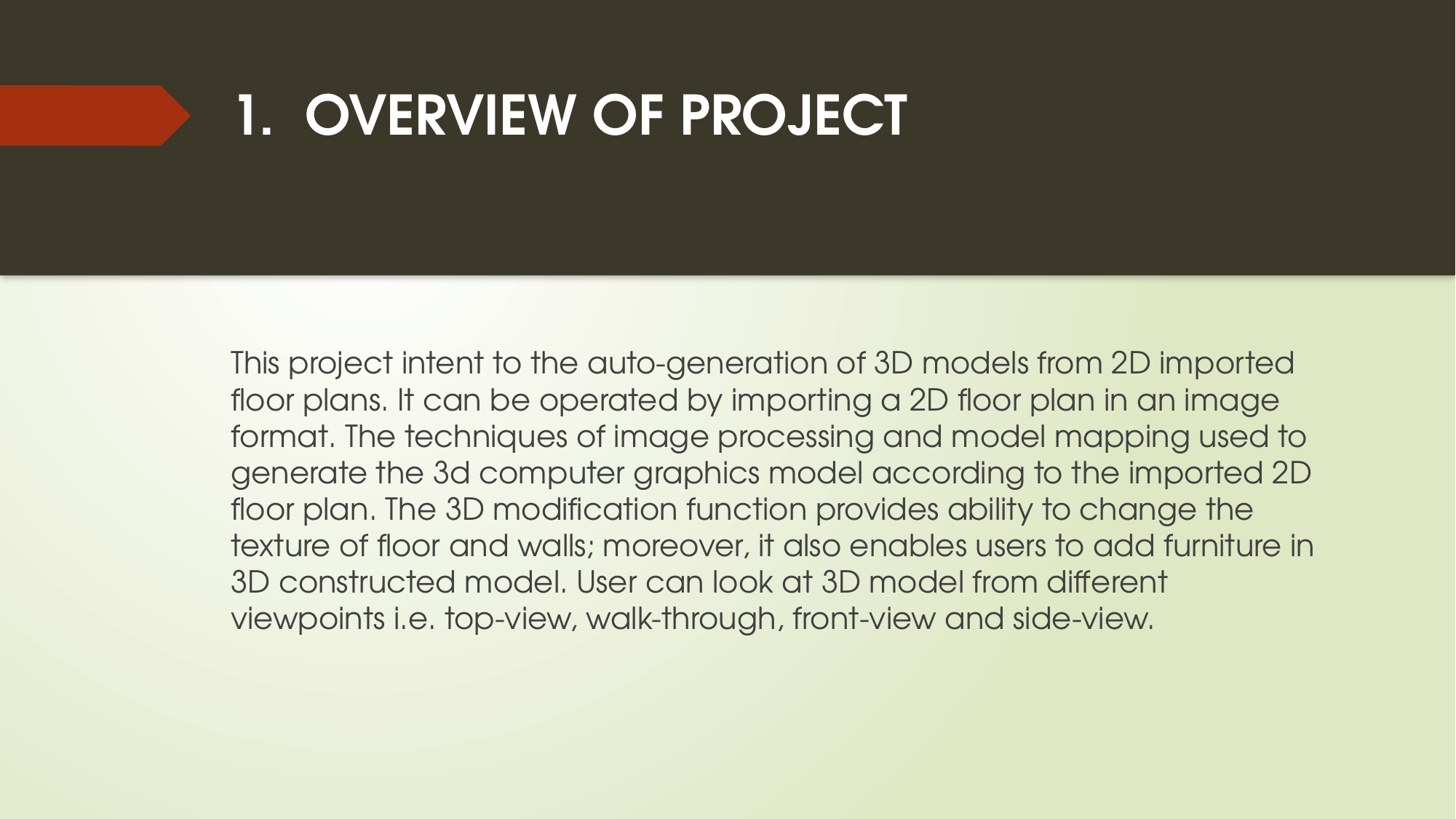

# 1.  OVERVIEW OF PROJECT

This project intent to the auto-generation of 3D models from 2D imported floor plans. It can be operated by importing a 2D floor plan in an image format. The techniques of image processing and model mapping used to generate the 3d computer graphics model according to the imported 2D floor plan. The 3D modification function provides ability to change the texture of floor and walls; moreover, it also enables users to add furniture in 3D constructed model. User can look at 3D model from different viewpoints i.e. top-view, walk-through, front-view and side-view.